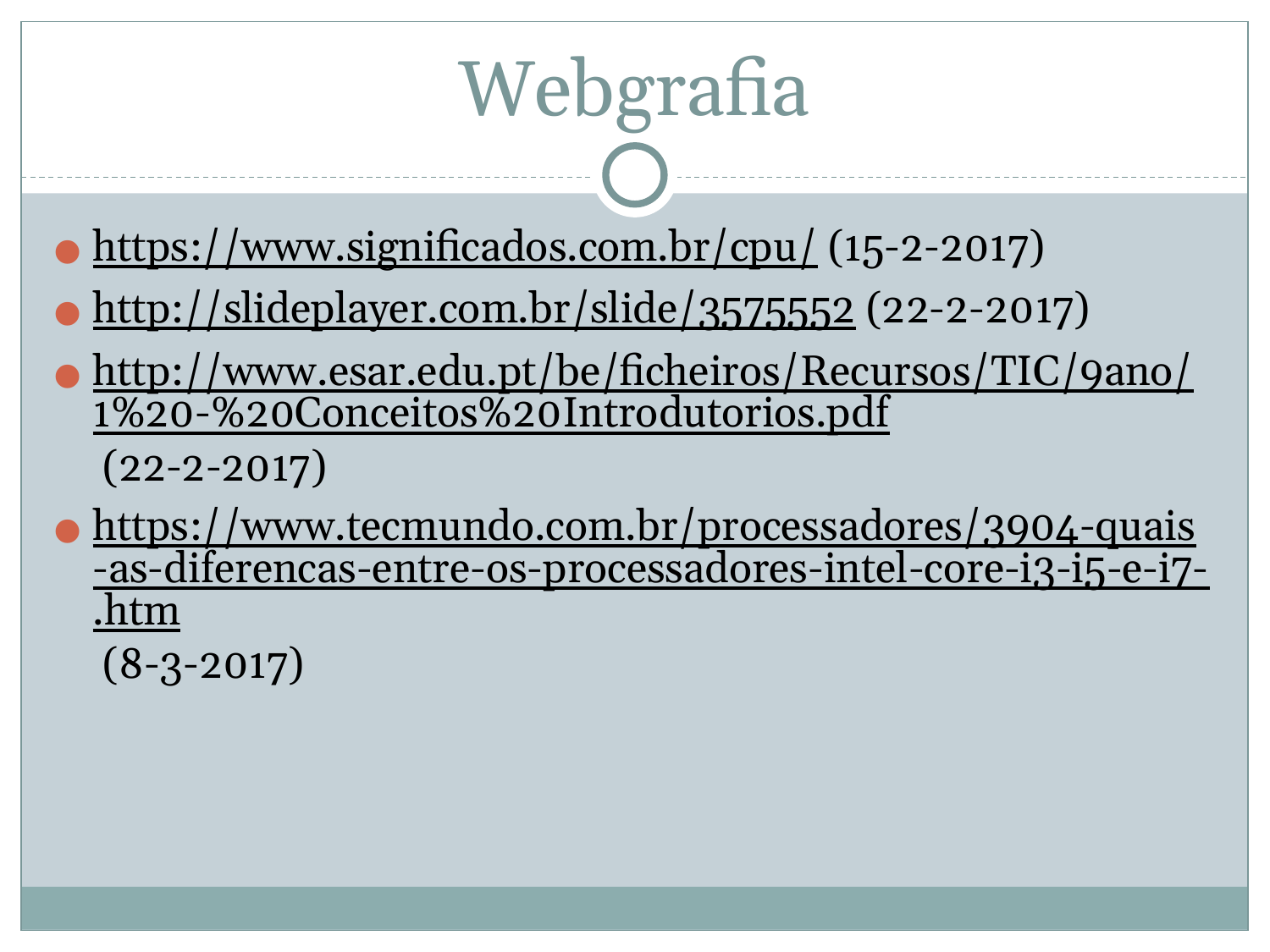

# Webgrafia
https://www.significados.com.br/cpu/ (15-2-2017)
http://slideplayer.com.br/slide/3575552 (22-2-2017)
http://www.esar.edu.pt/be/ficheiros/Recursos/TIC/9ano/1%20-%20Conceitos%20Introdutorios.pdf (22-2-2017)
https://www.tecmundo.com.br/processadores/3904-quais-as-diferencas-entre-os-processadores-intel-core-i3-i5-e-i7-.htm (8-3-2017)